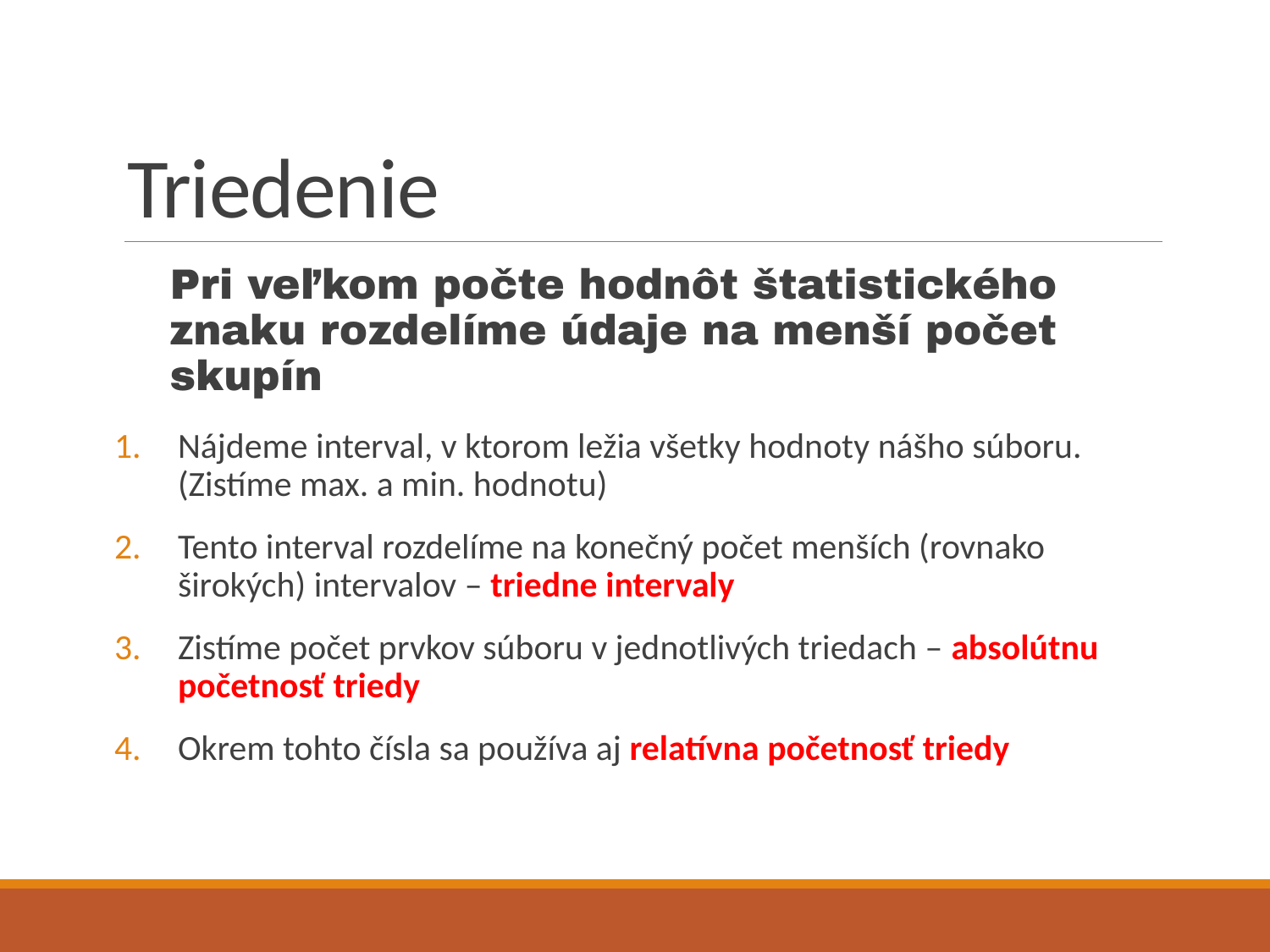

# Triedenie
Pri veľkom počte hodnôt štatistického znaku rozdelíme údaje na menší počet skupín
Nájdeme interval, v ktorom ležia všetky hodnoty nášho súboru. (Zistíme max. a min. hodnotu)
Tento interval rozdelíme na konečný počet menších (rovnako širokých) intervalov – triedne intervaly
Zistíme počet prvkov súboru v jednotlivých triedach – absolútnu početnosť triedy
Okrem tohto čísla sa používa aj relatívna početnosť triedy